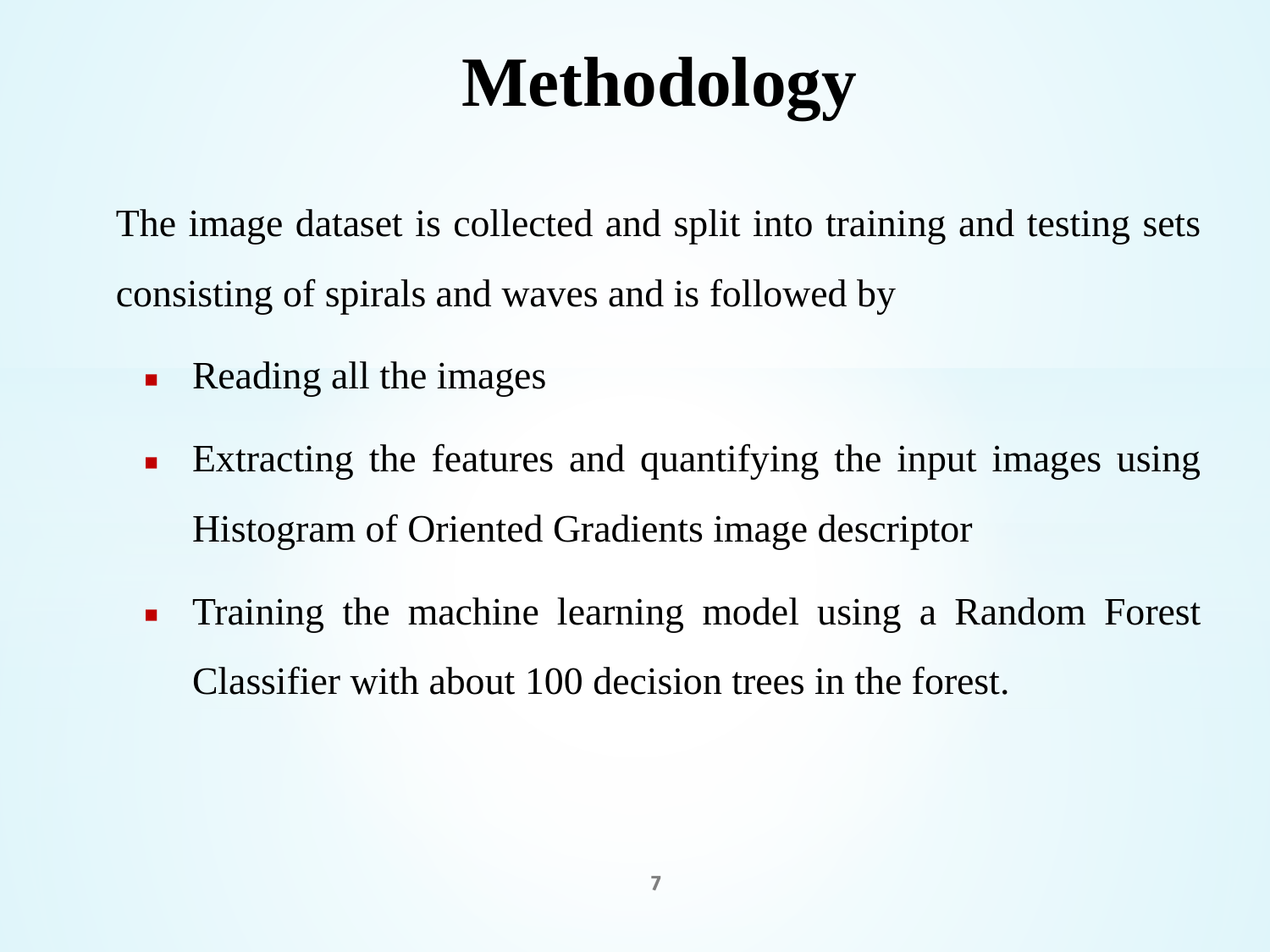

# Methodology
	The image dataset is collected and split into training and testing sets consisting of spirals and waves and is followed by
Reading all the images
Extracting the features and quantifying the input images using Histogram of Oriented Gradients image descriptor
Training the machine learning model using a Random Forest Classifier with about 100 decision trees in the forest.

7